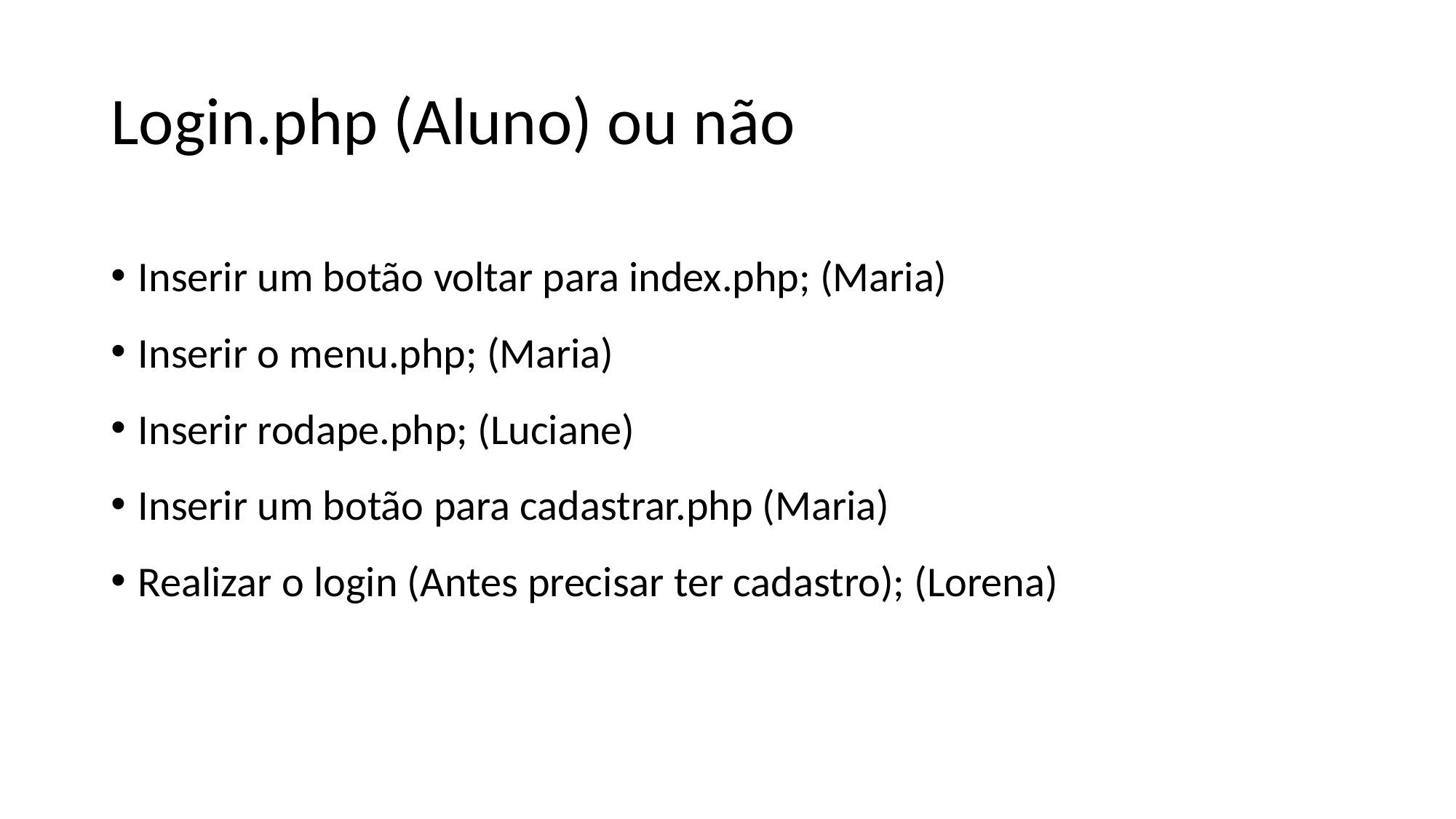

# Login.php (Aluno) ou não
Inserir um botão voltar para index.php; (Maria)
Inserir o menu.php; (Maria)
Inserir rodape.php; (Luciane)
Inserir um botão para cadastrar.php (Maria)
Realizar o login (Antes precisar ter cadastro); (Lorena)